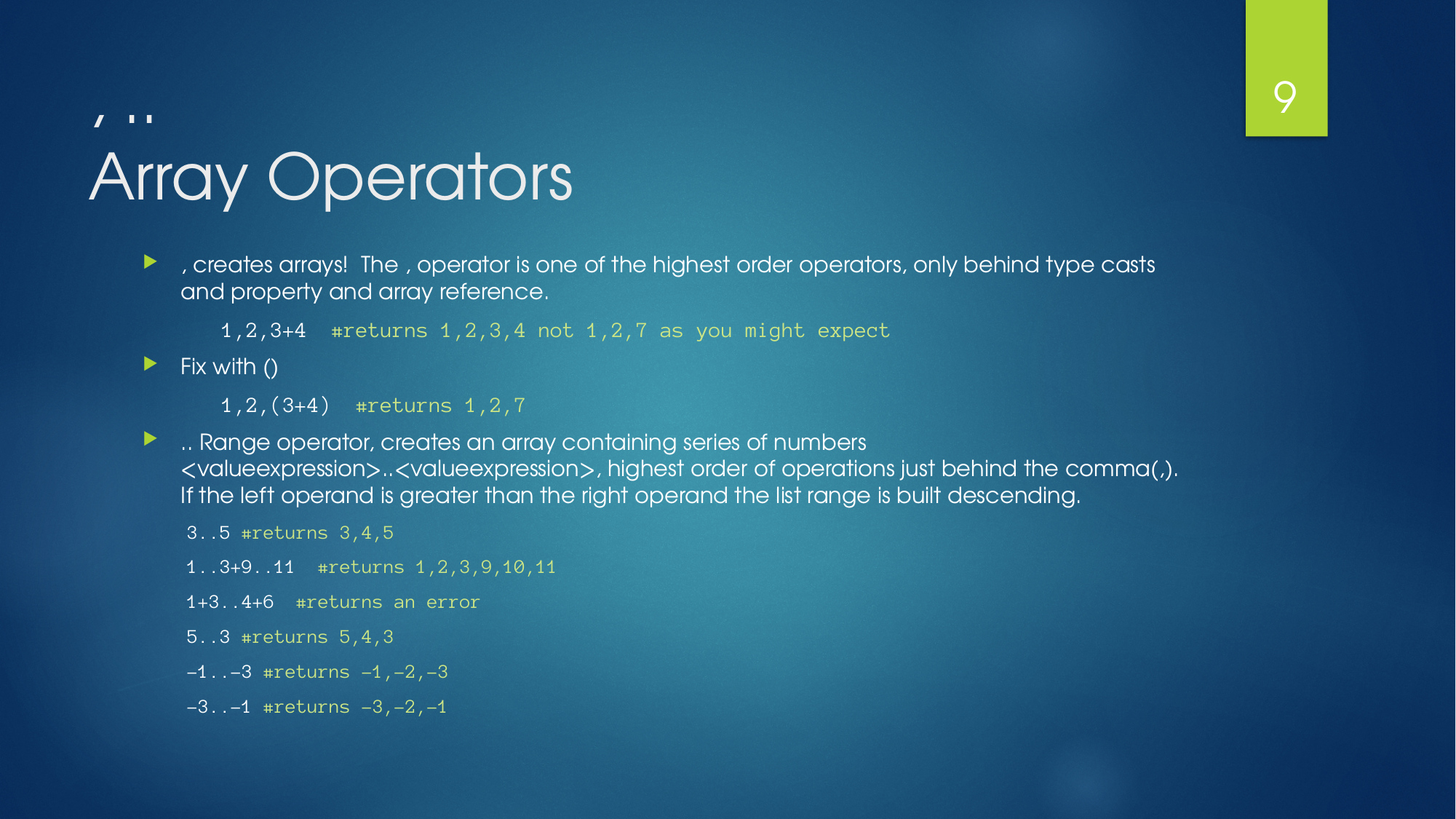

9
# , .. Array Operators
, creates arrays!  The , operator is one of the highest order operators, only behind type casts and property and array reference.
	1,2,3+4  #returns 1,2,3,4 not 1,2,7 as you might expect
Fix with ()
	1,2,(3+4)  #returns 1,2,7
.. Range operator, creates an array containing series of numbers
<valueexpression>..<valueexpression>, highest order of operations just behind the comma(,).  If the left operand is greater than the right operand the list range is built descending.
3..5 #returns 3,4,5
1..3+9..11  #returns 1,2,3,9,10,11
1+3..4+6  #returns an error
5..3 #returns 5,4,3
-1..-3 #returns -1,-2,-3
-3..-1 #returns -3,-2,-1